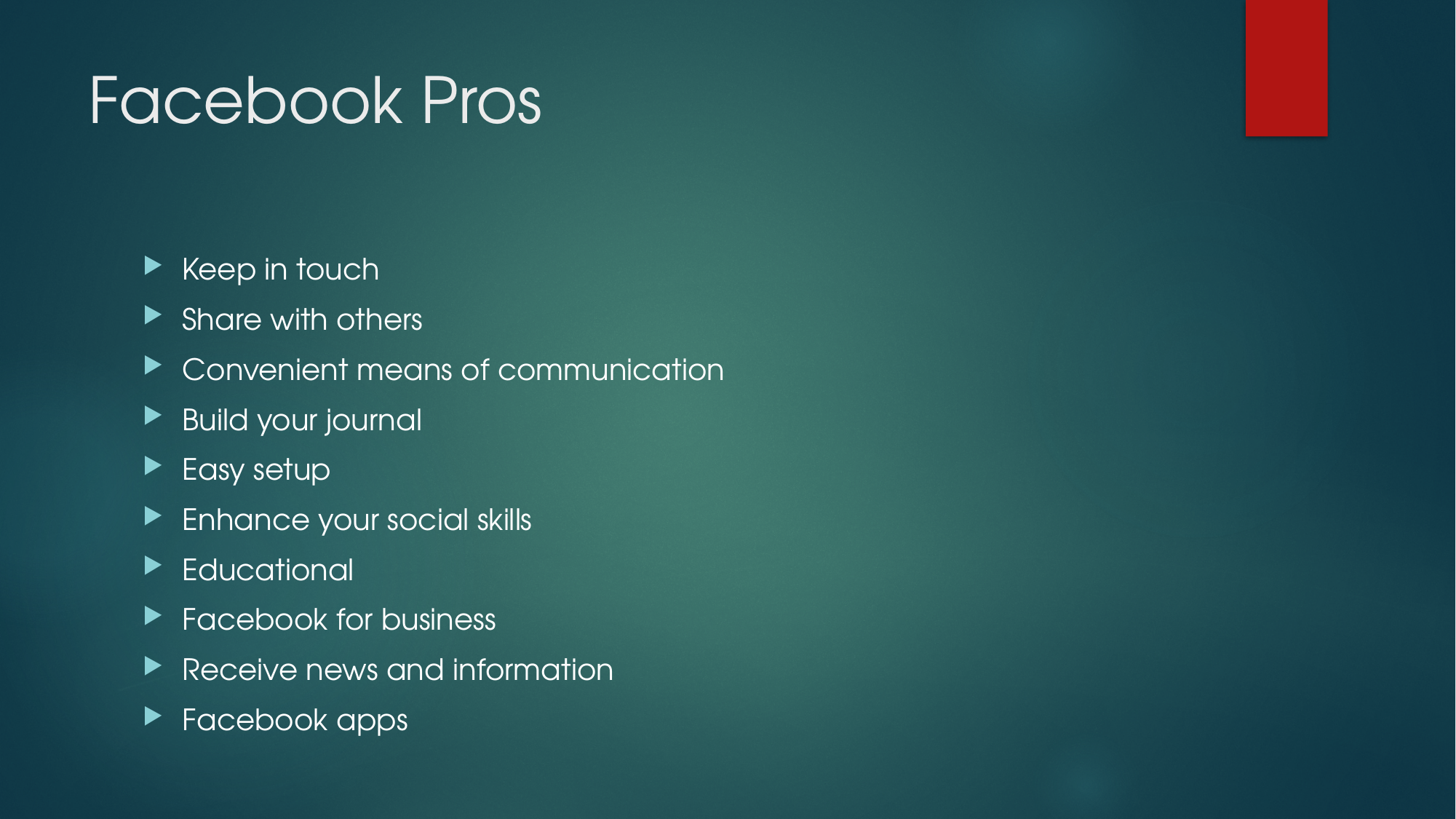

# Facebook Pros
Keep in touch
Share with others
Convenient means of communication
Build your journal
Easy setup
Enhance your social skills
Educational
Facebook for business
Receive news and information
Facebook apps